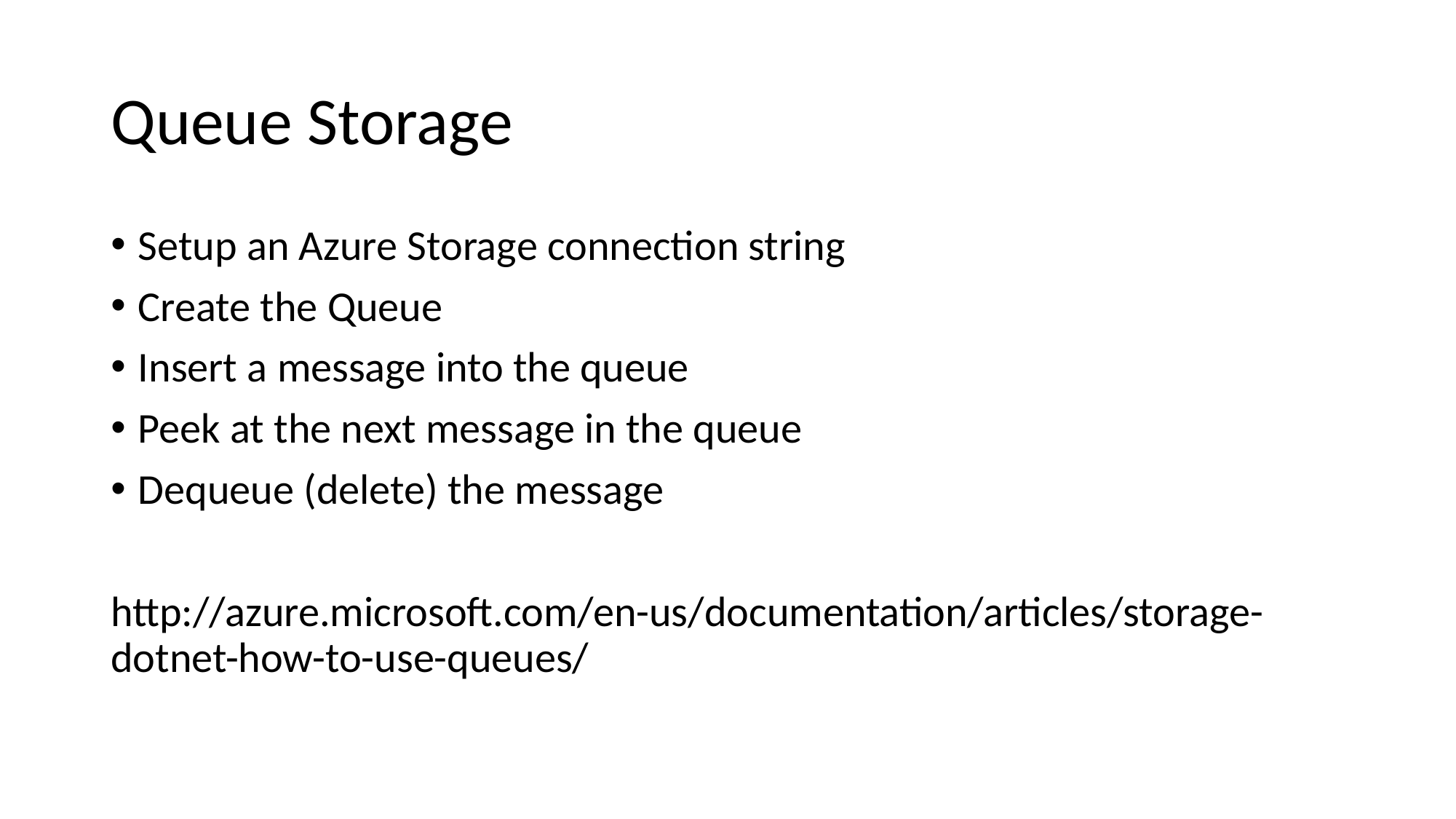

# Queue Storage
Setup an Azure Storage connection string
Create the Queue
Insert a message into the queue
Peek at the next message in the queue
Dequeue (delete) the message

http://azure.microsoft.com/en-us/documentation/articles/storage-dotnet-how-to-use-queues/